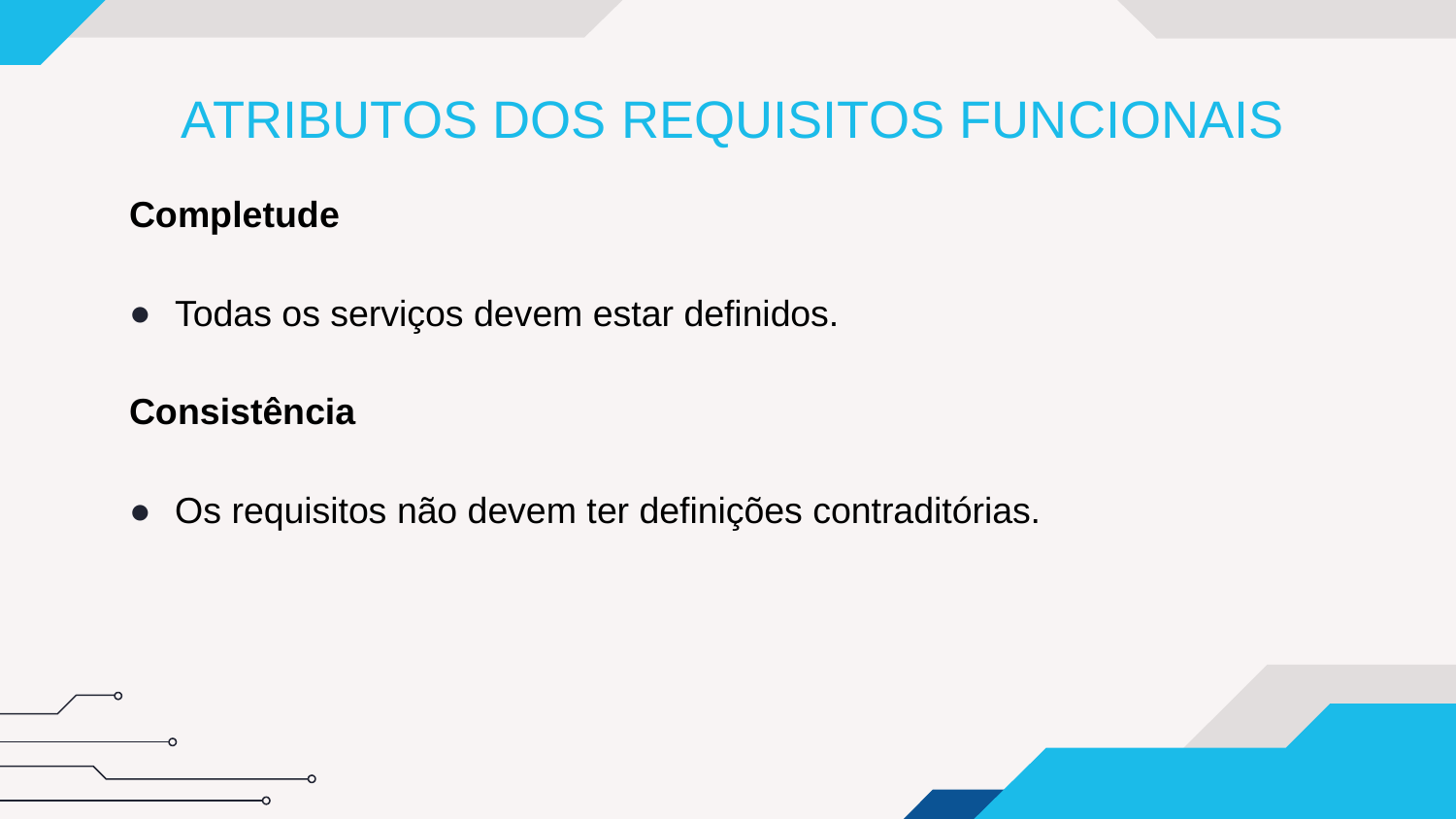

# ATRIBUTOS DOS REQUISITOS FUNCIONAIS
Completude
Todas os serviços devem estar definidos.
Consistência
Os requisitos não devem ter definições contraditórias.
15